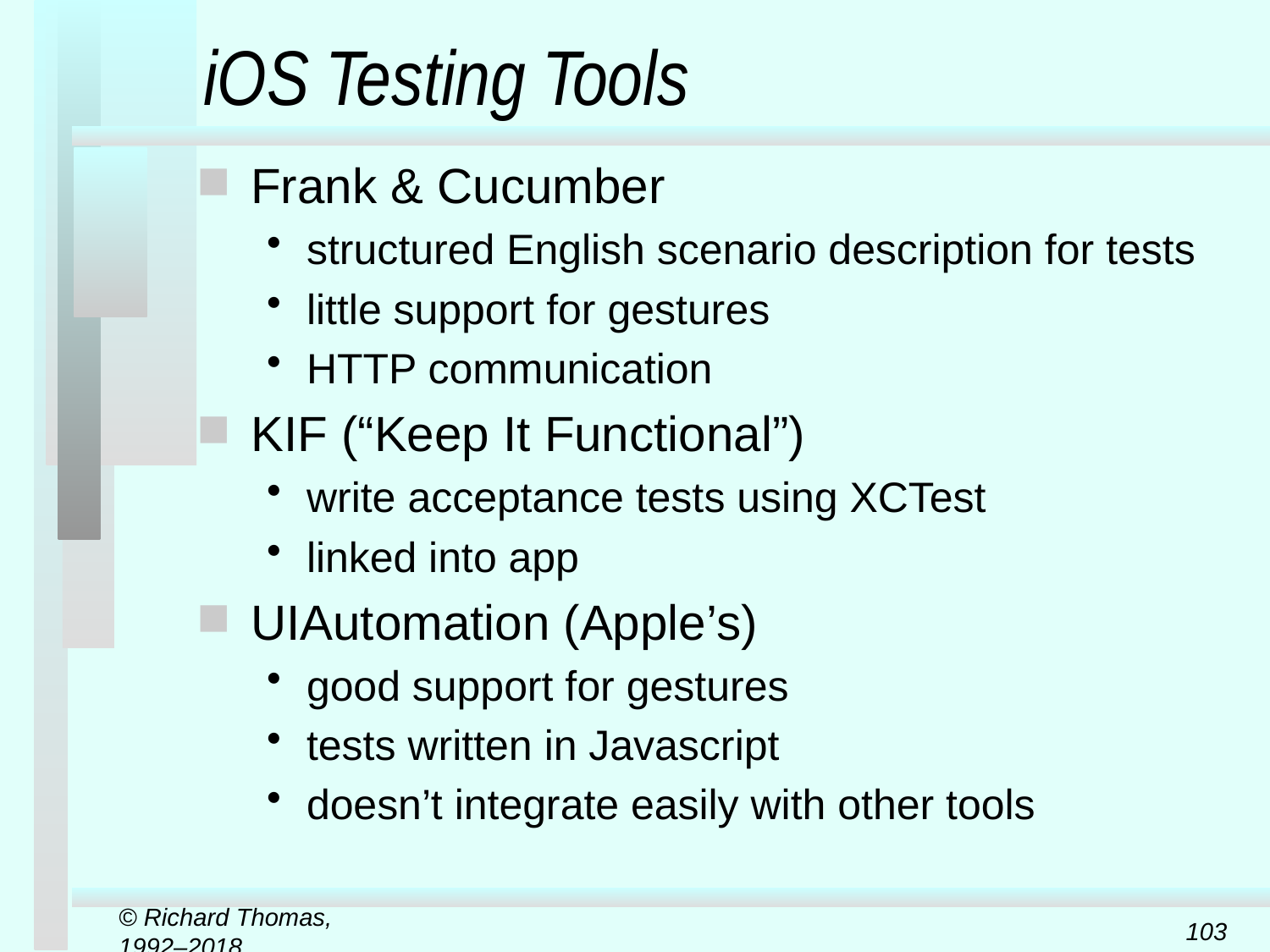

# iOS Testing Tools
Frank & Cucumber
structured English scenario description for tests
little support for gestures
HTTP communication
KIF (“Keep It Functional”)
write acceptance tests using XCTest
linked into app
UIAutomation (Apple’s)
good support for gestures
tests written in Javascript
doesn’t integrate easily with other tools
© Richard Thomas, 1992–2018
103